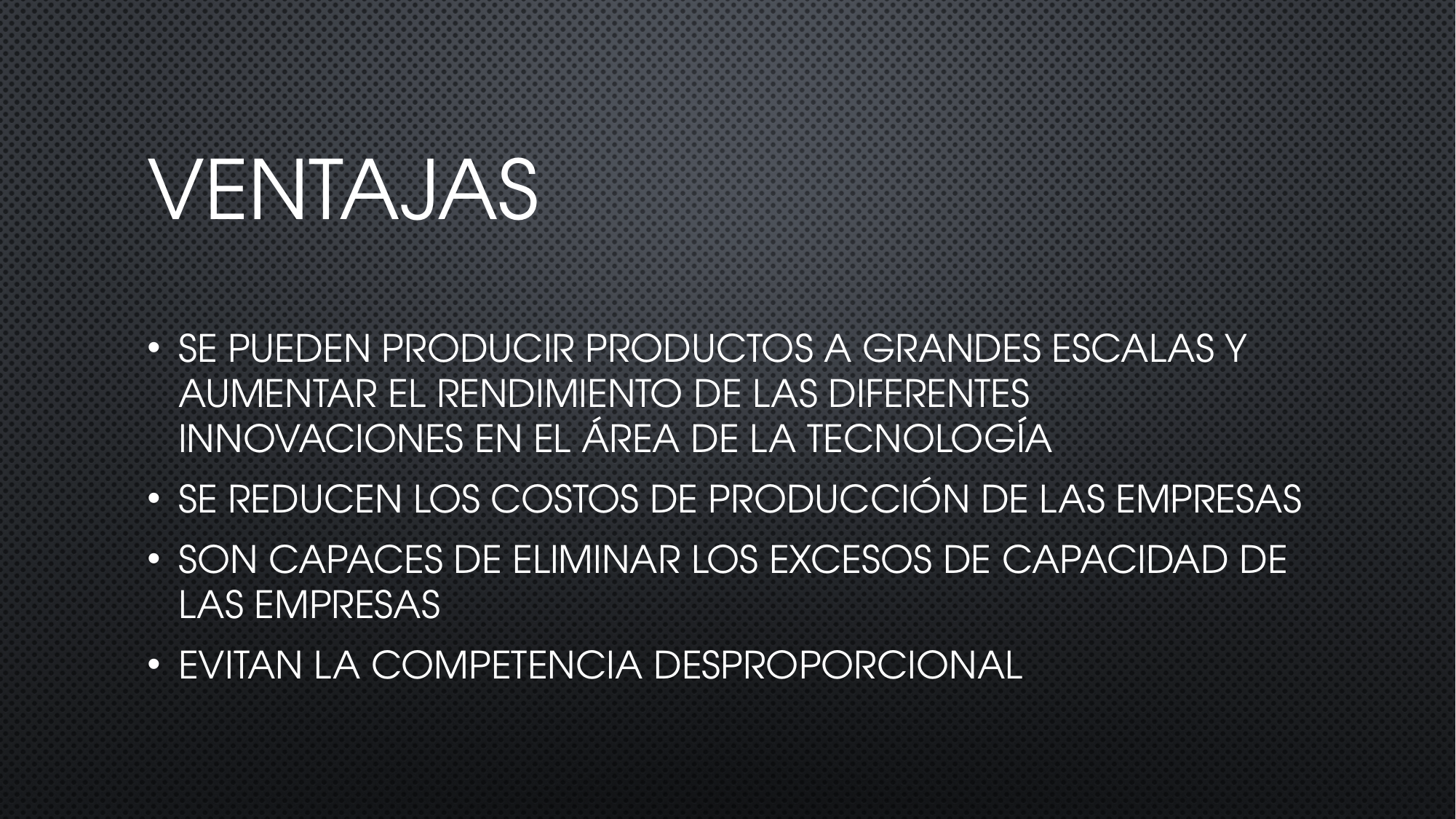

# ventajas
Se pueden producir productos a grandes escalas y aumentar el rendimiento de las diferentes innovaciones en el área de la tecnología
Se reducen los costos de producción de las empresas
Son capaces de eliminar los excesos de capacidad de las empresas
Evitan la competencia desproporcional